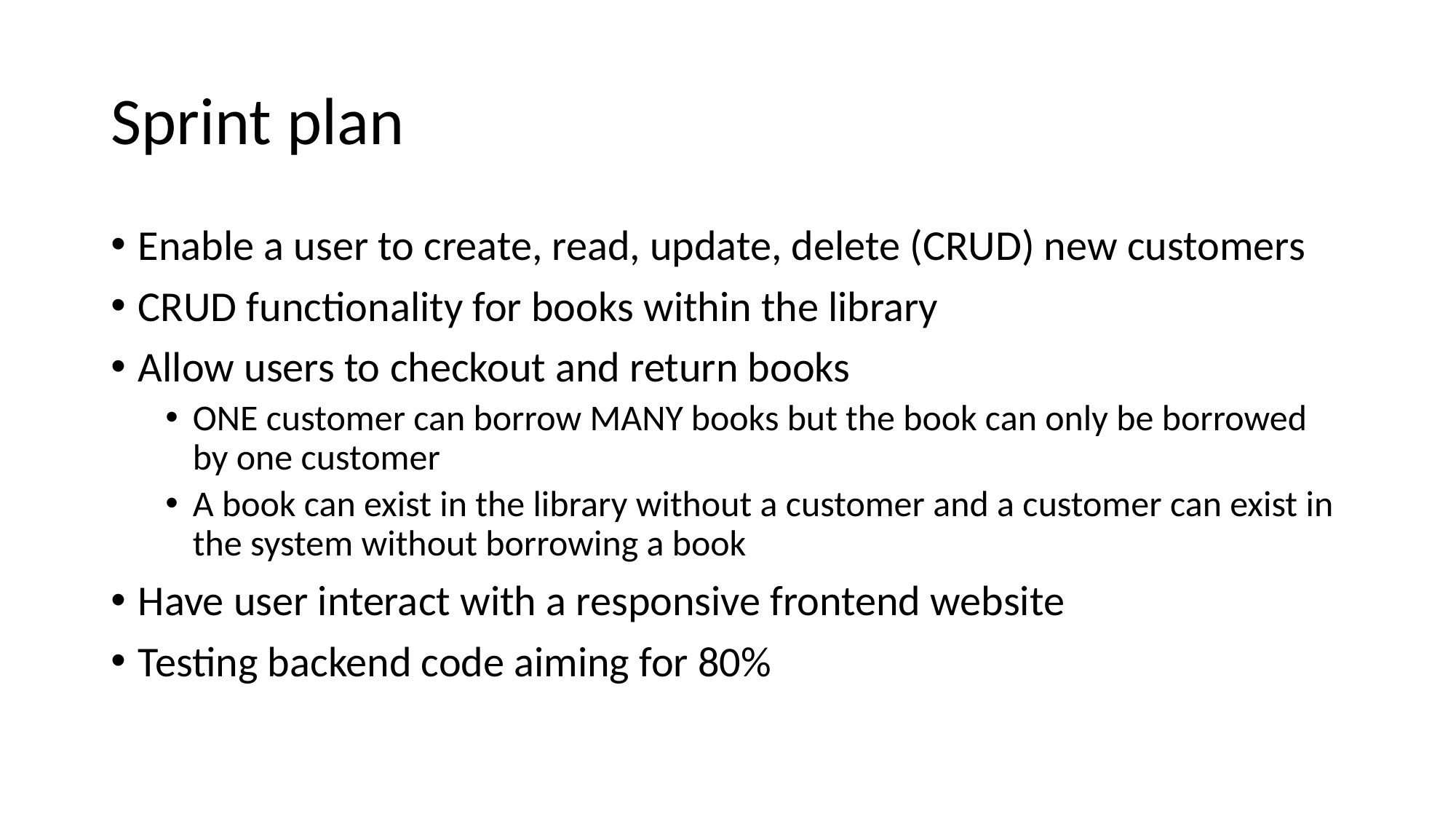

# Sprint plan
Enable a user to create, read, update, delete (CRUD) new customers
CRUD functionality for books within the library
Allow users to checkout and return books
ONE customer can borrow MANY books but the book can only be borrowed by one customer
A book can exist in the library without a customer and a customer can exist in the system without borrowing a book
Have user interact with a responsive frontend website
Testing backend code aiming for 80%